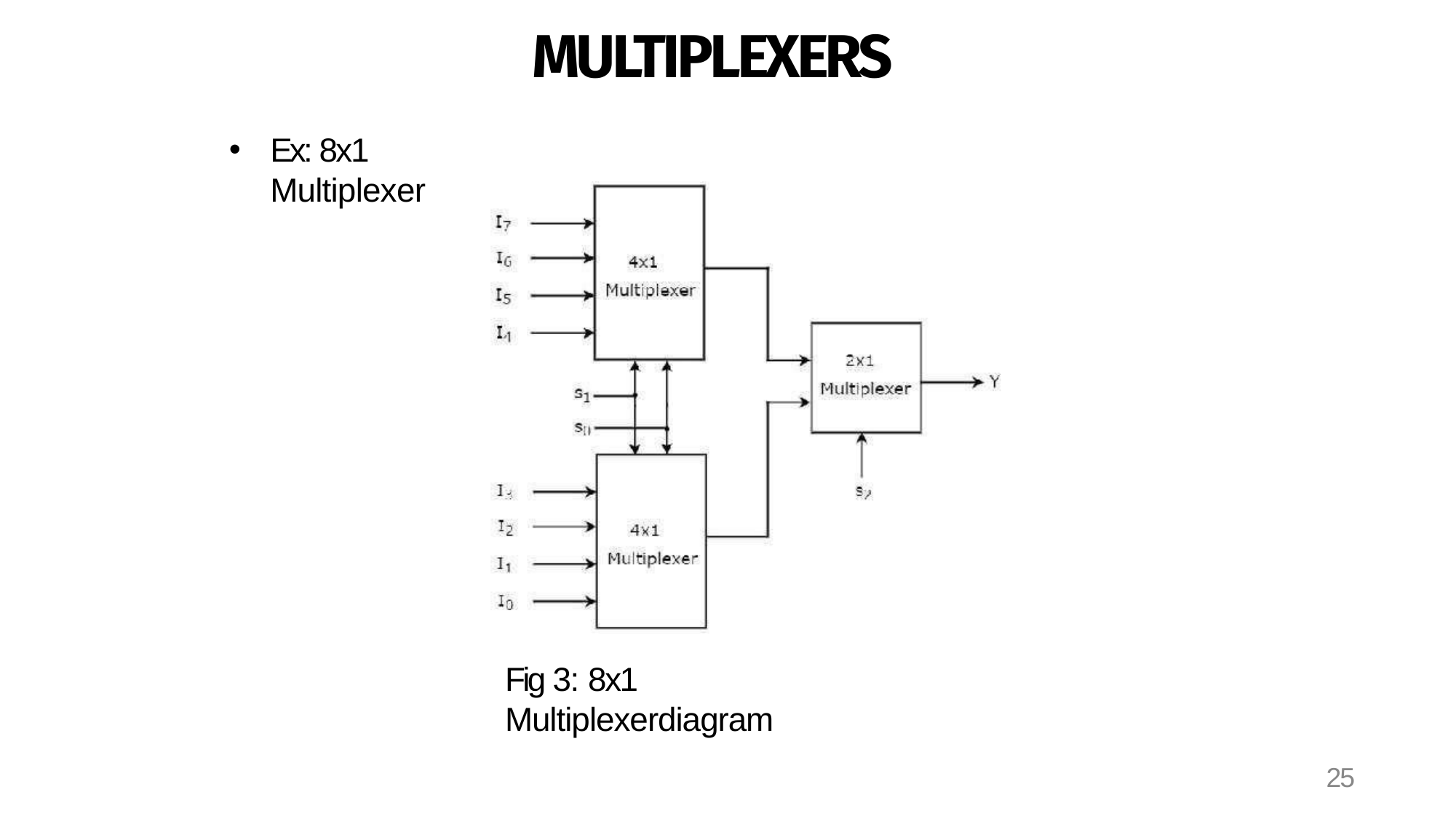

# MULTIPLEXERS
Ex: 8x1 Multiplexer

Fig 3: 8x1 Multiplexerdiagram
25